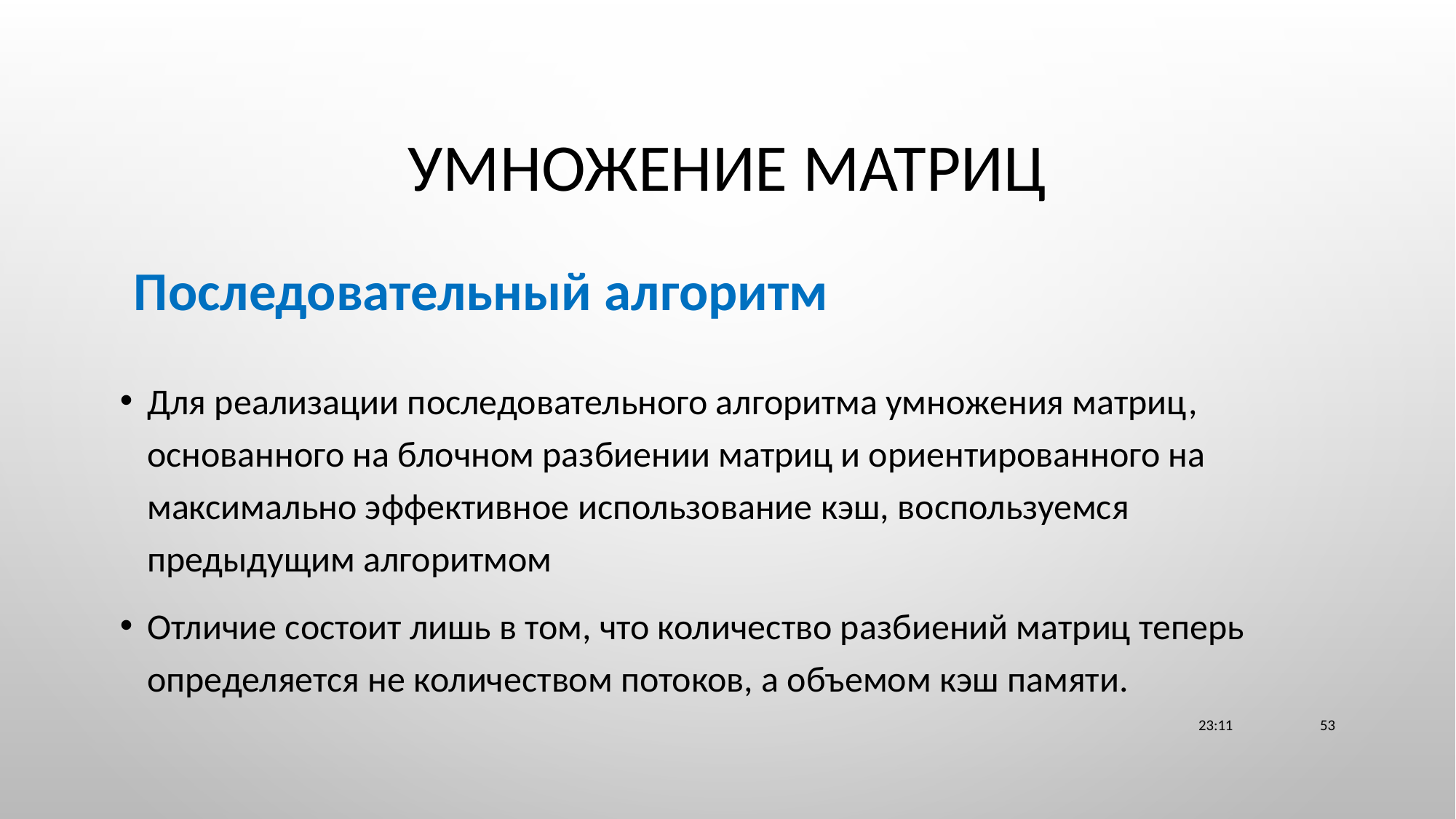

# Умножение матриц
Последовательный алгоритм

Для реализации последовательного алгоритма умножения матриц, основанного на блочном разбиении матриц и ориентированного на максимально эффективное использование кэш, воспользуемся предыдущим алгоритмом
Отличие состоит лишь в том, что количество разбиений матриц теперь определяется не количеством потоков, а объемом кэш памяти.
23:11
53